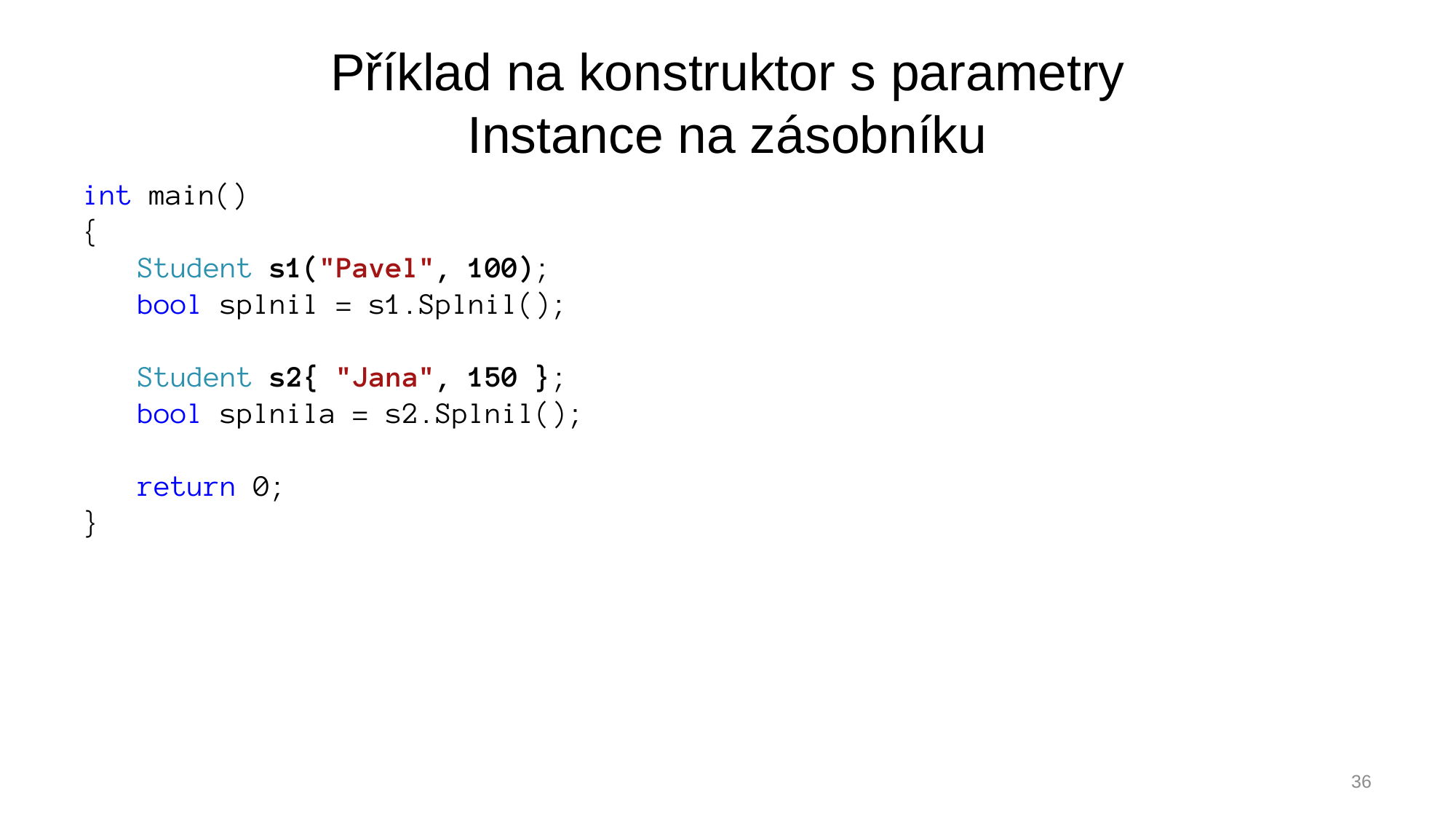

# Příklad na konstruktor s parametry Instance na zásobníku
int main()
{
Student s1("Pavel", 100);
bool splnil = s1.Splnil();

Student s2{ "Jana", 150 };
bool splnila = s2.Splnil();

return 0;
}
36